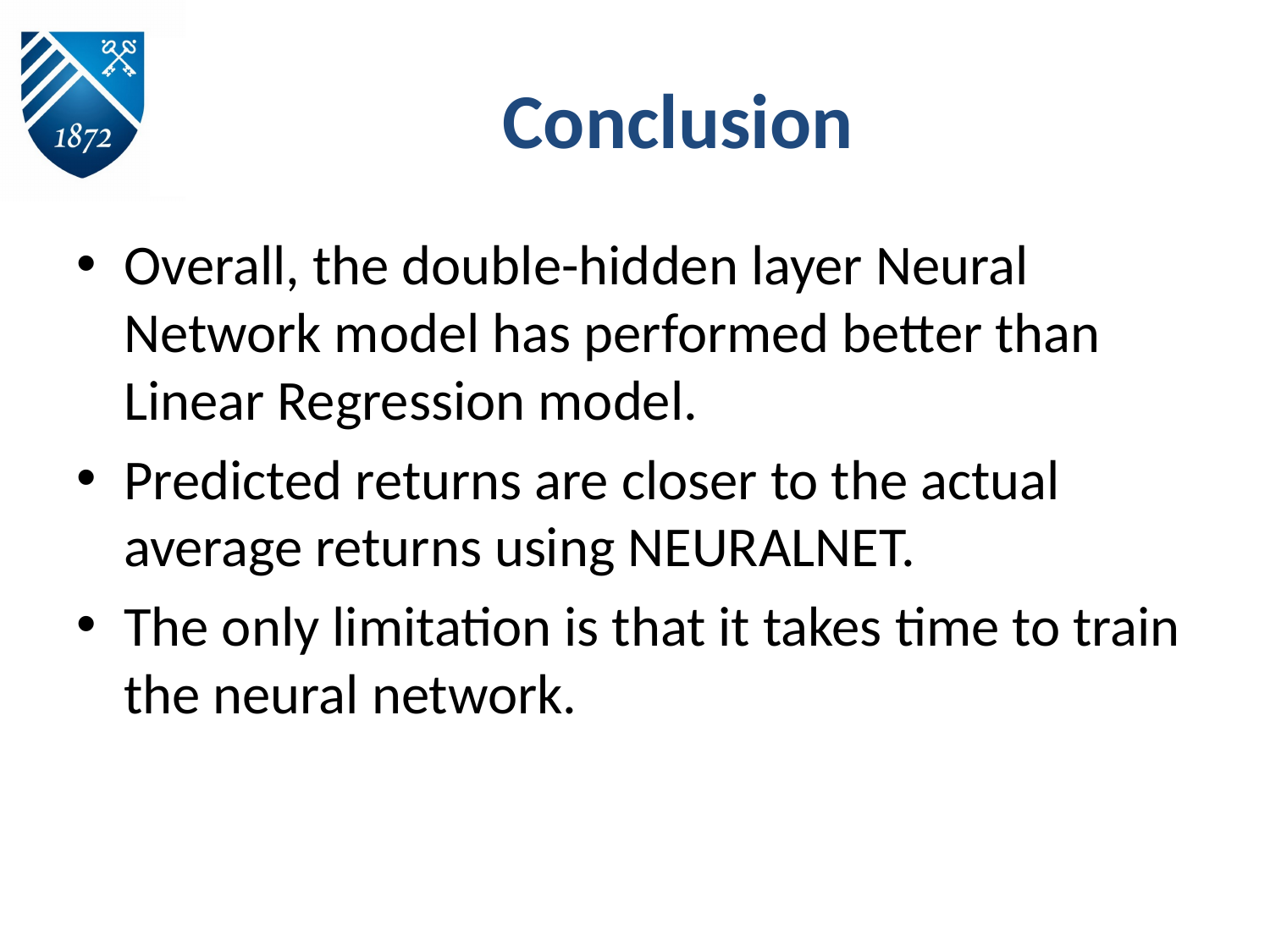

# Conclusion
Overall, the double-hidden layer Neural Network model has performed better than Linear Regression model.
Predicted returns are closer to the actual average returns using NEURALNET.
The only limitation is that it takes time to train the neural network.